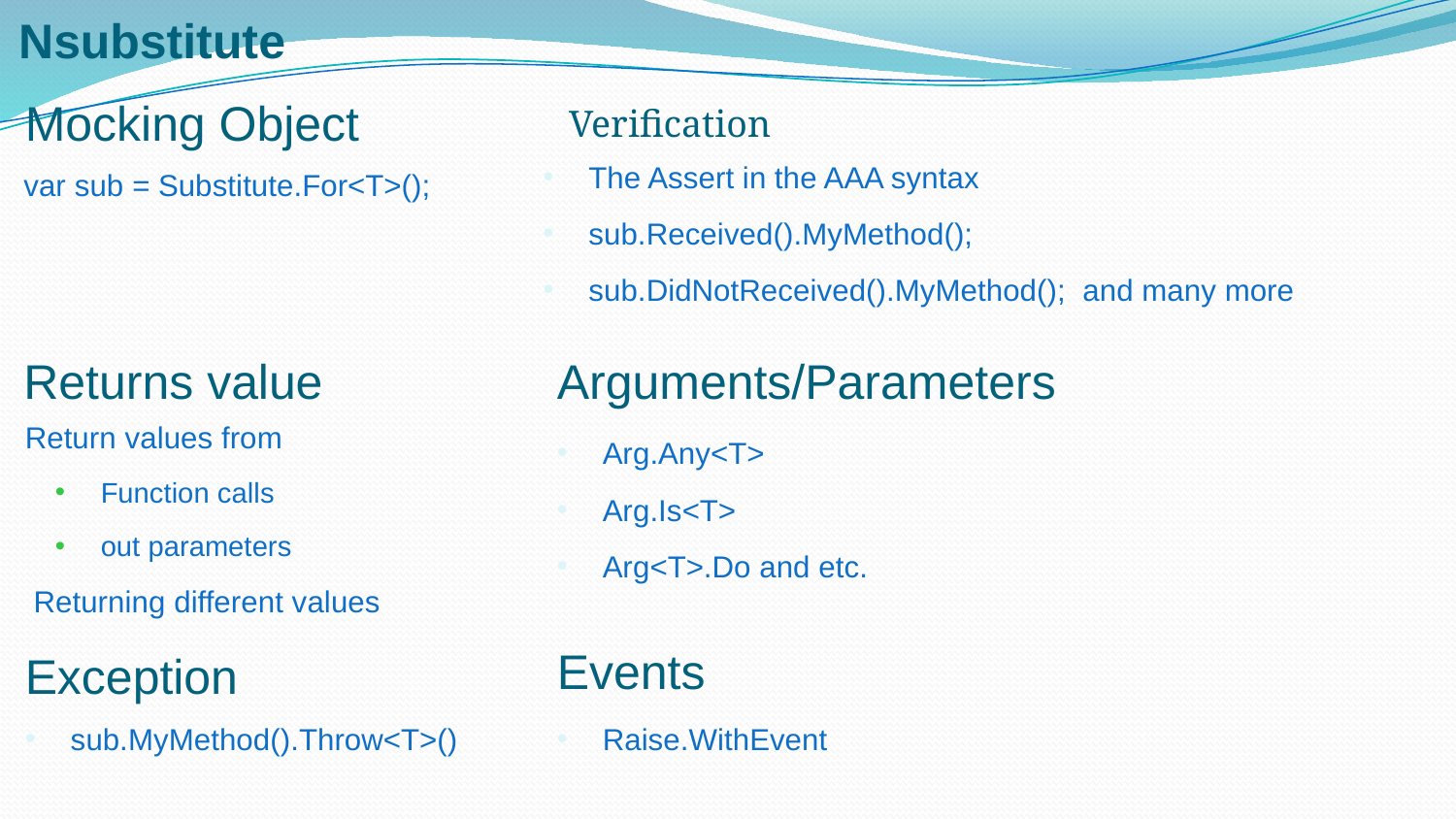

Nsubstitute
Mocking Object
Verification
The Assert in the AAA syntax
sub.Received().MyMethod();
sub.DidNotReceived().MyMethod();  and many more
var sub = Substitute.For<T>();
Returns value
Arguments/Parameters
Return values from
Function calls
out parameters
 Returning different values
Arg.Any<T>
Arg.Is<T>
Arg<T>.Do and etc.
Events
Exception
sub.MyMethod().Throw<T>()
Raise.WithEvent